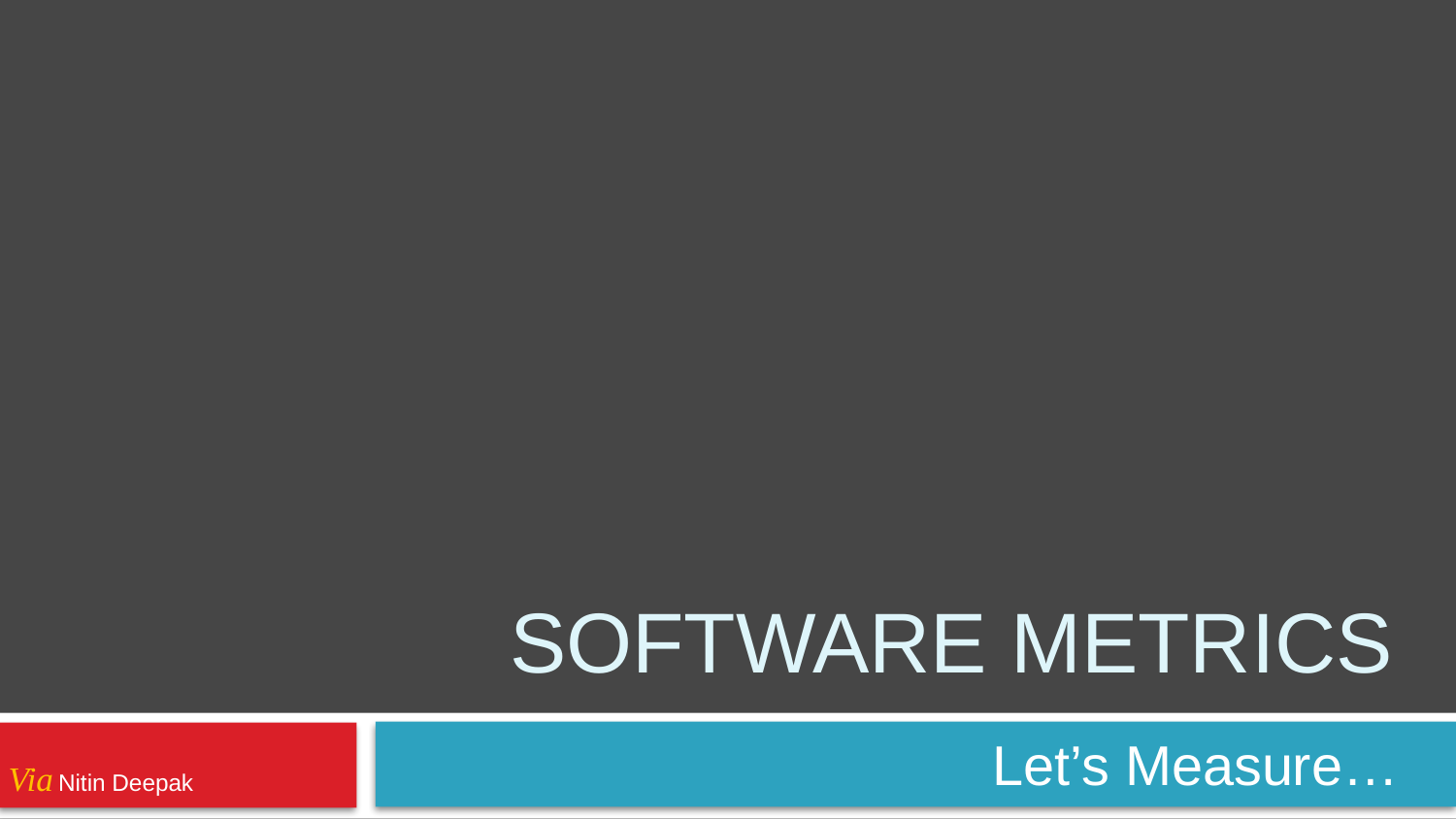

# SOFTWARE METRICS
Let’s Measure…
Via Nitin Deepak